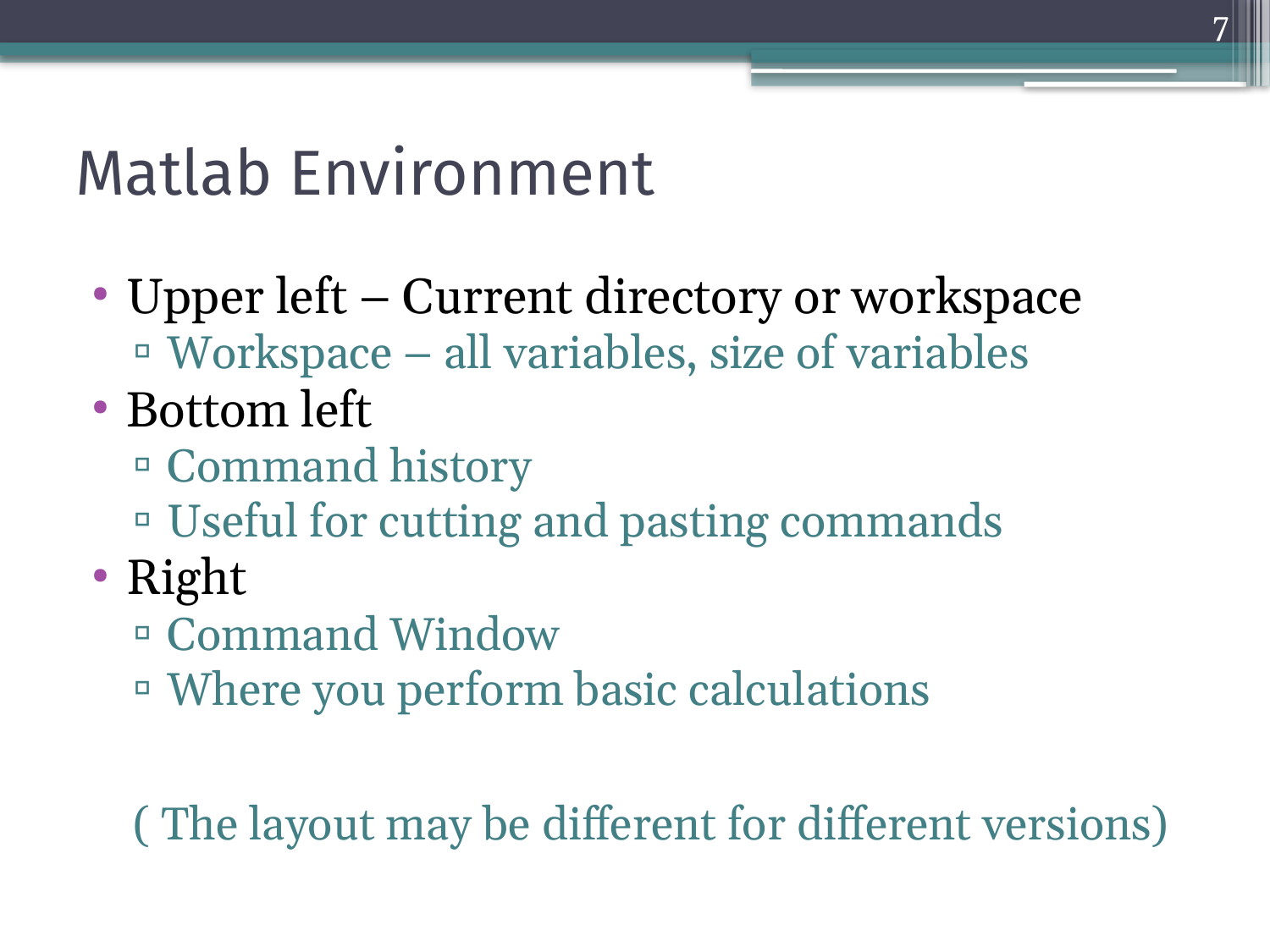

7
# Matlab Environment
Upper left – Current directory or workspace
Workspace – all variables, size of variables
Bottom left
Command history
Useful for cutting and pasting commands
Right
Command Window
Where you perform basic calculations

( The layout may be different for different versions)